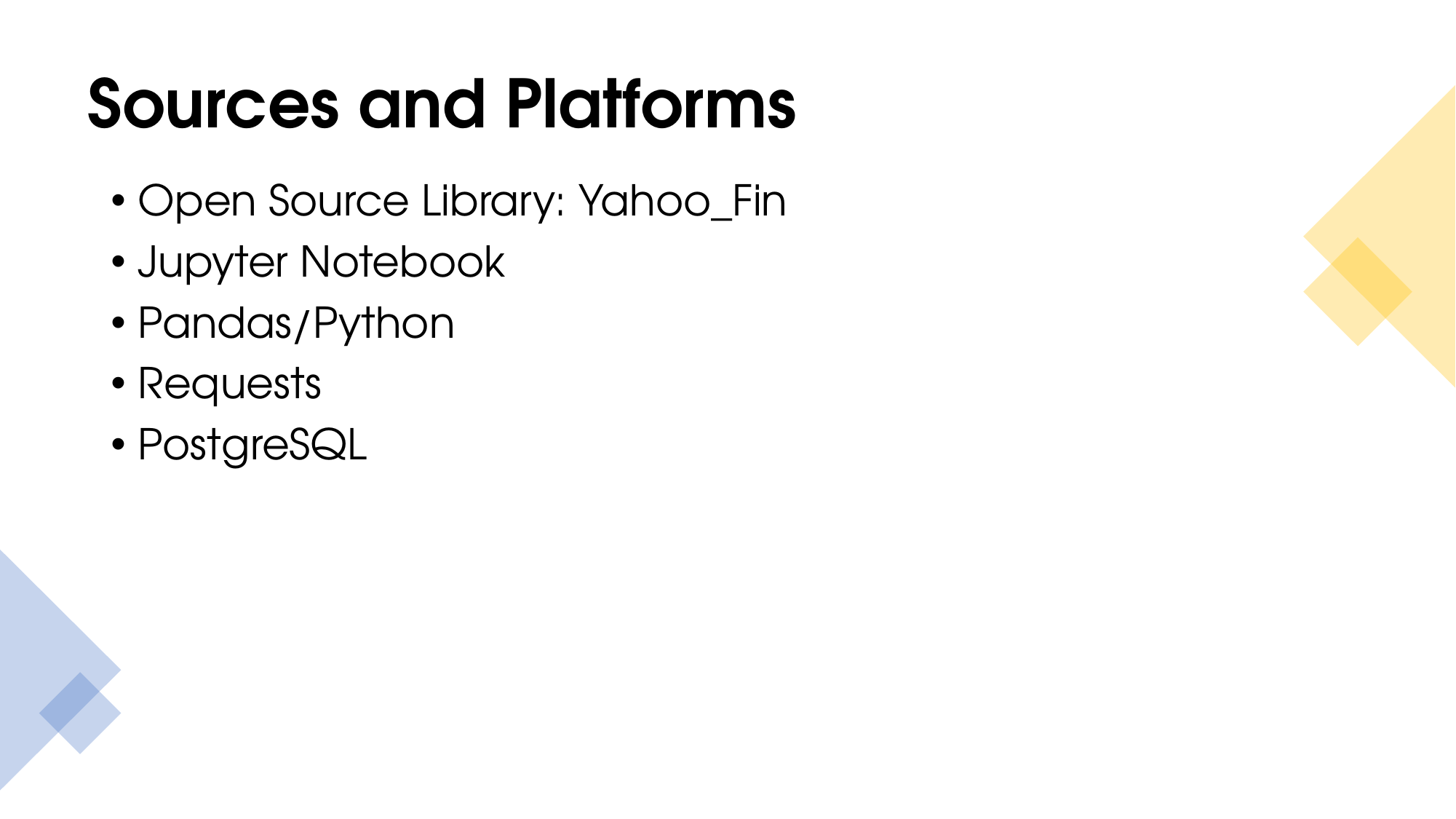

# Sources and Platforms

Open Source Library: Yahoo_Fin
Jupyter Notebook
Pandas/Python
Requests
PostgreSQL